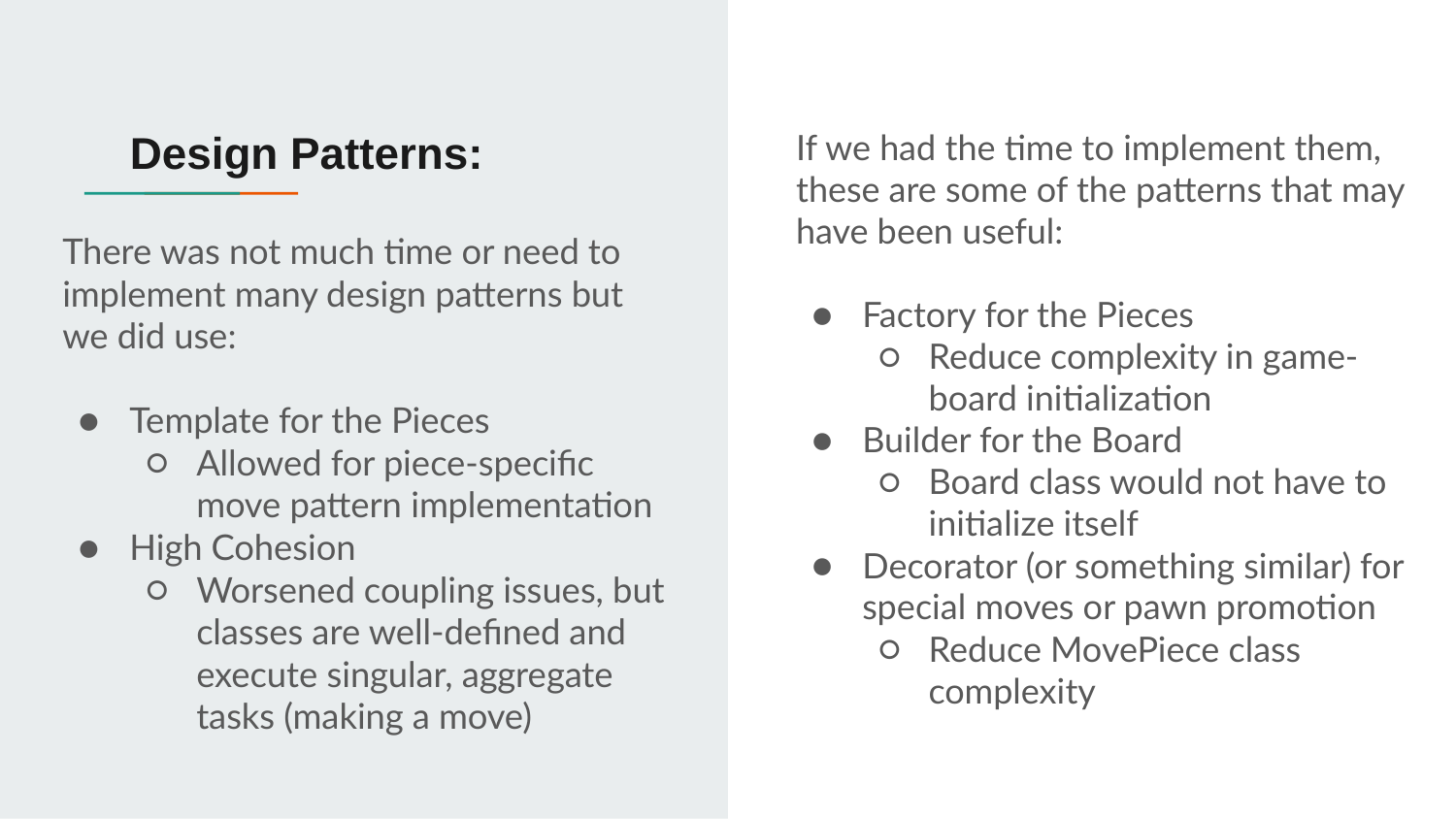

# Design Patterns:
If we had the time to implement them, these are some of the patterns that may have been useful:

Factory for the Pieces
Reduce complexity in game-board initialization
Builder for the Board
Board class would not have to initialize itself
Decorator (or something similar) for special moves or pawn promotion
Reduce MovePiece class complexity
There was not much time or need to implement many design patterns but we did use:

Template for the Pieces
Allowed for piece-specific move pattern implementation
High Cohesion
Worsened coupling issues, but classes are well-defined and execute singular, aggregate tasks (making a move)